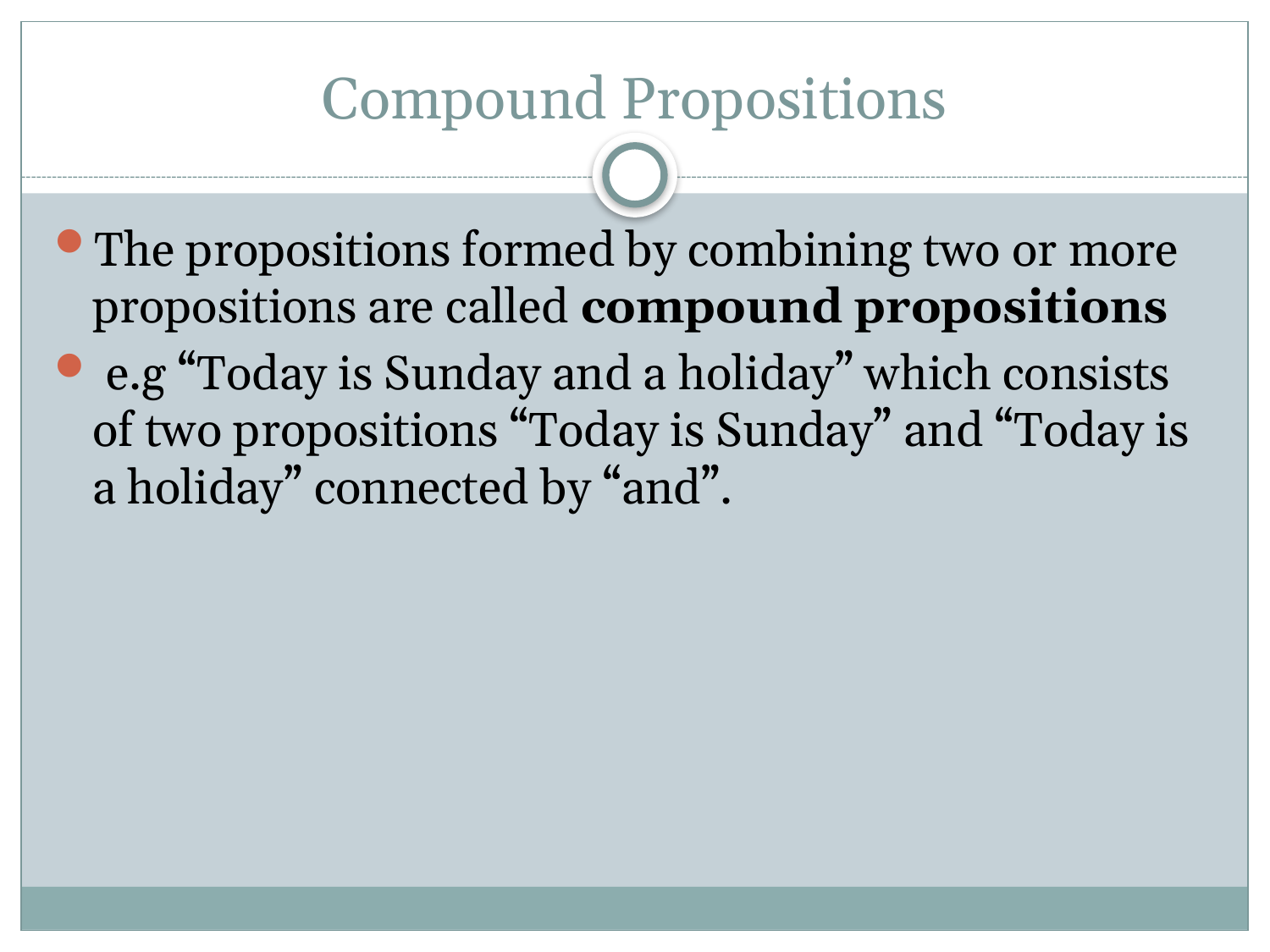

# Compound Propositions
The propositions formed by combining two or more propositions are called compound propositions
 e.g “Today is Sunday and a holiday” which consists of two propositions “Today is Sunday” and “Today is a holiday” connected by “and”.